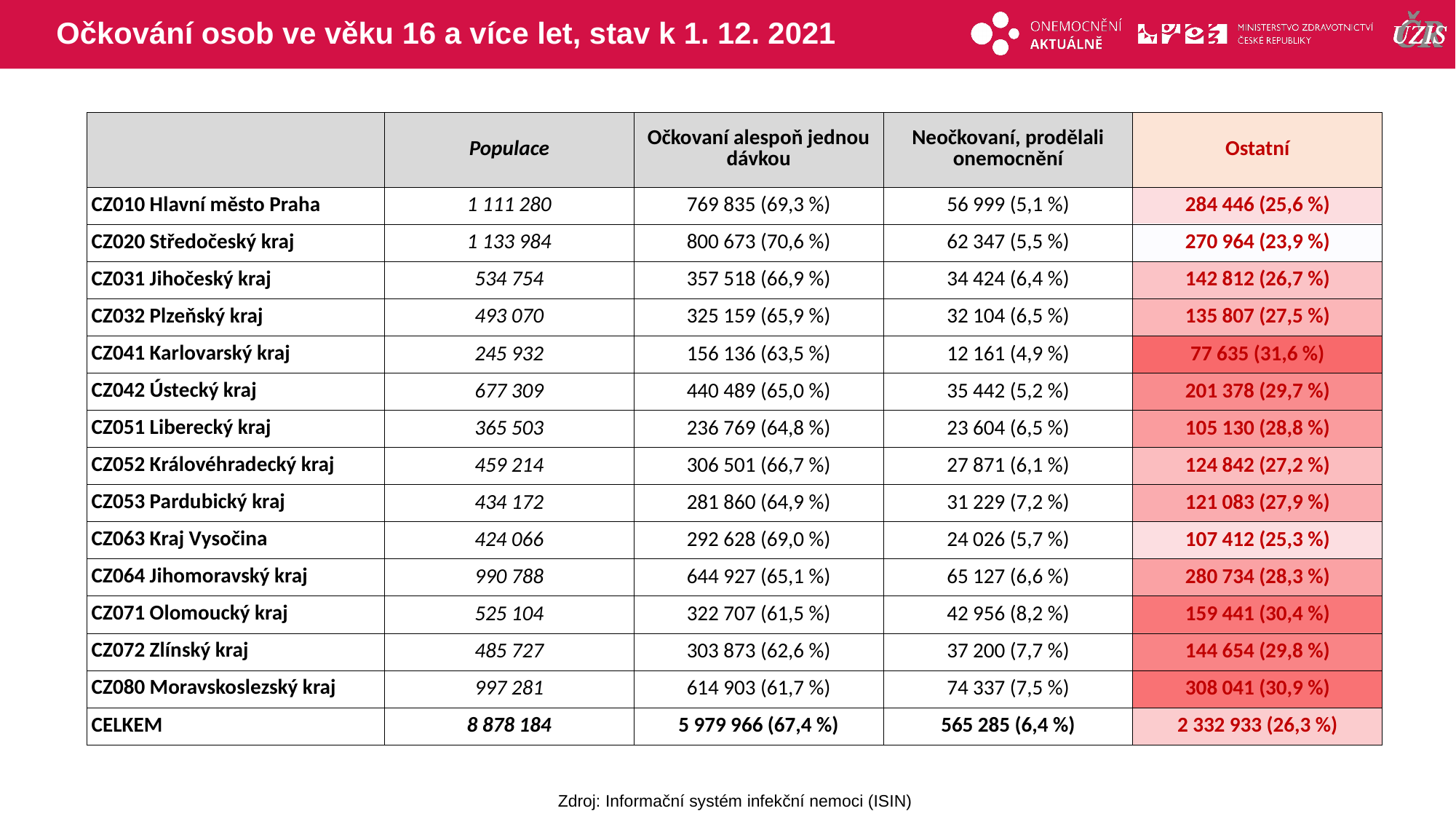

# Očkování osob ve věku 16 a více let, stav k 1. 12. 2021
|  | Populace | Očkovaní alespoň jednou dávkou | Neočkovaní, prodělali onemocnění | Ostatní |
| --- | --- | --- | --- | --- |
| CZ010 Hlavní město Praha | 1 111 280 | 769 835 (69,3 %) | 56 999 (5,1 %) | 284 446 (25,6 %) |
| CZ020 Středočeský kraj | 1 133 984 | 800 673 (70,6 %) | 62 347 (5,5 %) | 270 964 (23,9 %) |
| CZ031 Jihočeský kraj | 534 754 | 357 518 (66,9 %) | 34 424 (6,4 %) | 142 812 (26,7 %) |
| CZ032 Plzeňský kraj | 493 070 | 325 159 (65,9 %) | 32 104 (6,5 %) | 135 807 (27,5 %) |
| CZ041 Karlovarský kraj | 245 932 | 156 136 (63,5 %) | 12 161 (4,9 %) | 77 635 (31,6 %) |
| CZ042 Ústecký kraj | 677 309 | 440 489 (65,0 %) | 35 442 (5,2 %) | 201 378 (29,7 %) |
| CZ051 Liberecký kraj | 365 503 | 236 769 (64,8 %) | 23 604 (6,5 %) | 105 130 (28,8 %) |
| CZ052 Královéhradecký kraj | 459 214 | 306 501 (66,7 %) | 27 871 (6,1 %) | 124 842 (27,2 %) |
| CZ053 Pardubický kraj | 434 172 | 281 860 (64,9 %) | 31 229 (7,2 %) | 121 083 (27,9 %) |
| CZ063 Kraj Vysočina | 424 066 | 292 628 (69,0 %) | 24 026 (5,7 %) | 107 412 (25,3 %) |
| CZ064 Jihomoravský kraj | 990 788 | 644 927 (65,1 %) | 65 127 (6,6 %) | 280 734 (28,3 %) |
| CZ071 Olomoucký kraj | 525 104 | 322 707 (61,5 %) | 42 956 (8,2 %) | 159 441 (30,4 %) |
| CZ072 Zlínský kraj | 485 727 | 303 873 (62,6 %) | 37 200 (7,7 %) | 144 654 (29,8 %) |
| CZ080 Moravskoslezský kraj | 997 281 | 614 903 (61,7 %) | 74 337 (7,5 %) | 308 041 (30,9 %) |
| CELKEM | 8 878 184 | 5 979 966 (67,4 %) | 565 285 (6,4 %) | 2 332 933 (26,3 %) |
|  |
| --- |
|  |
|  |
|  |
|  |
|  |
|  |
|  |
|  |
|  |
|  |
|  |
|  |
|  |
|  |
Zdroj: Informační systém infekční nemoci (ISIN)